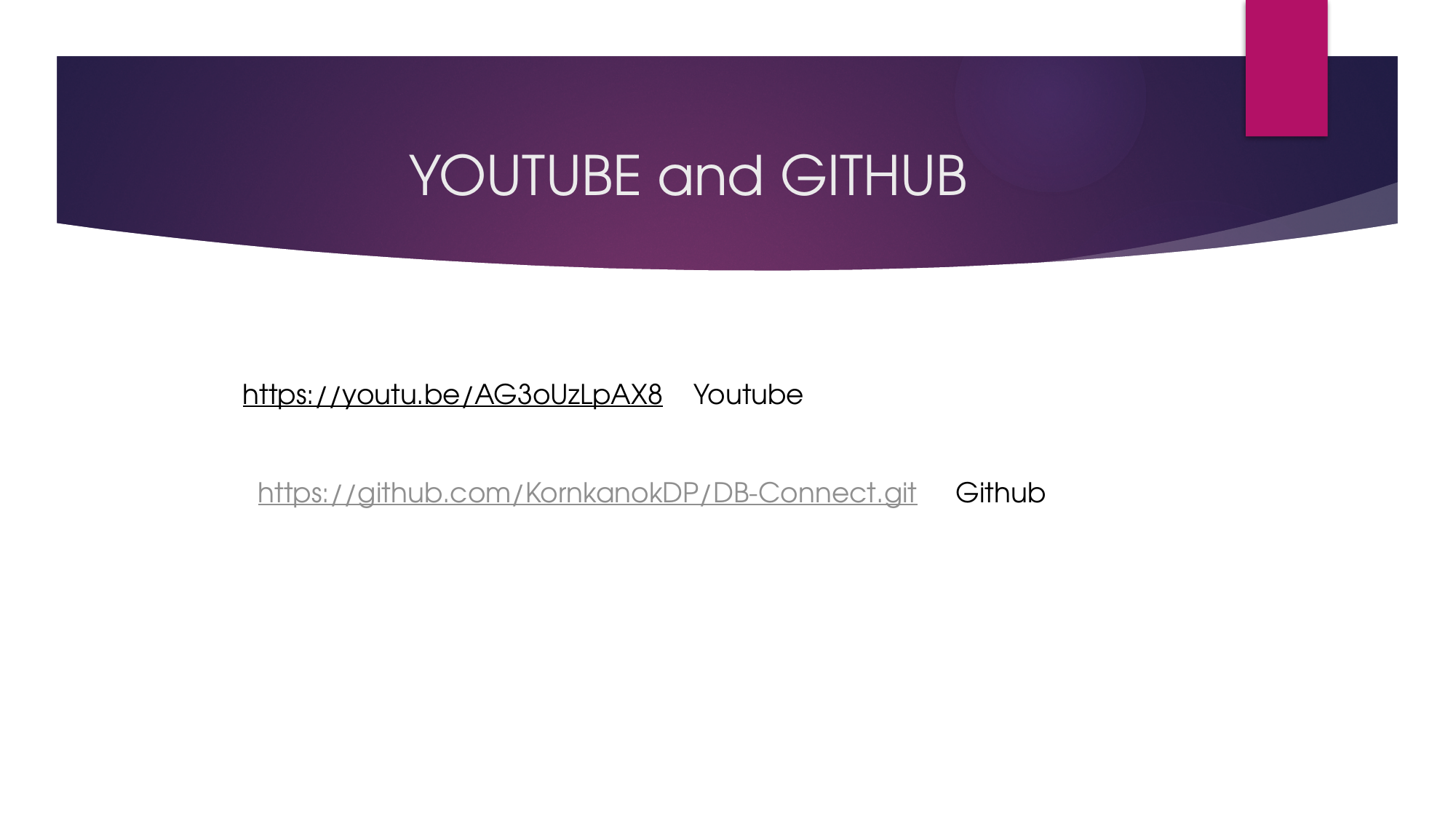

# YOUTUBE and GITHUB
https://youtu.be/AG3oUzLpAX8    Youtube

  https://github.com/KornkanokDP/DB-Connect.git     Github